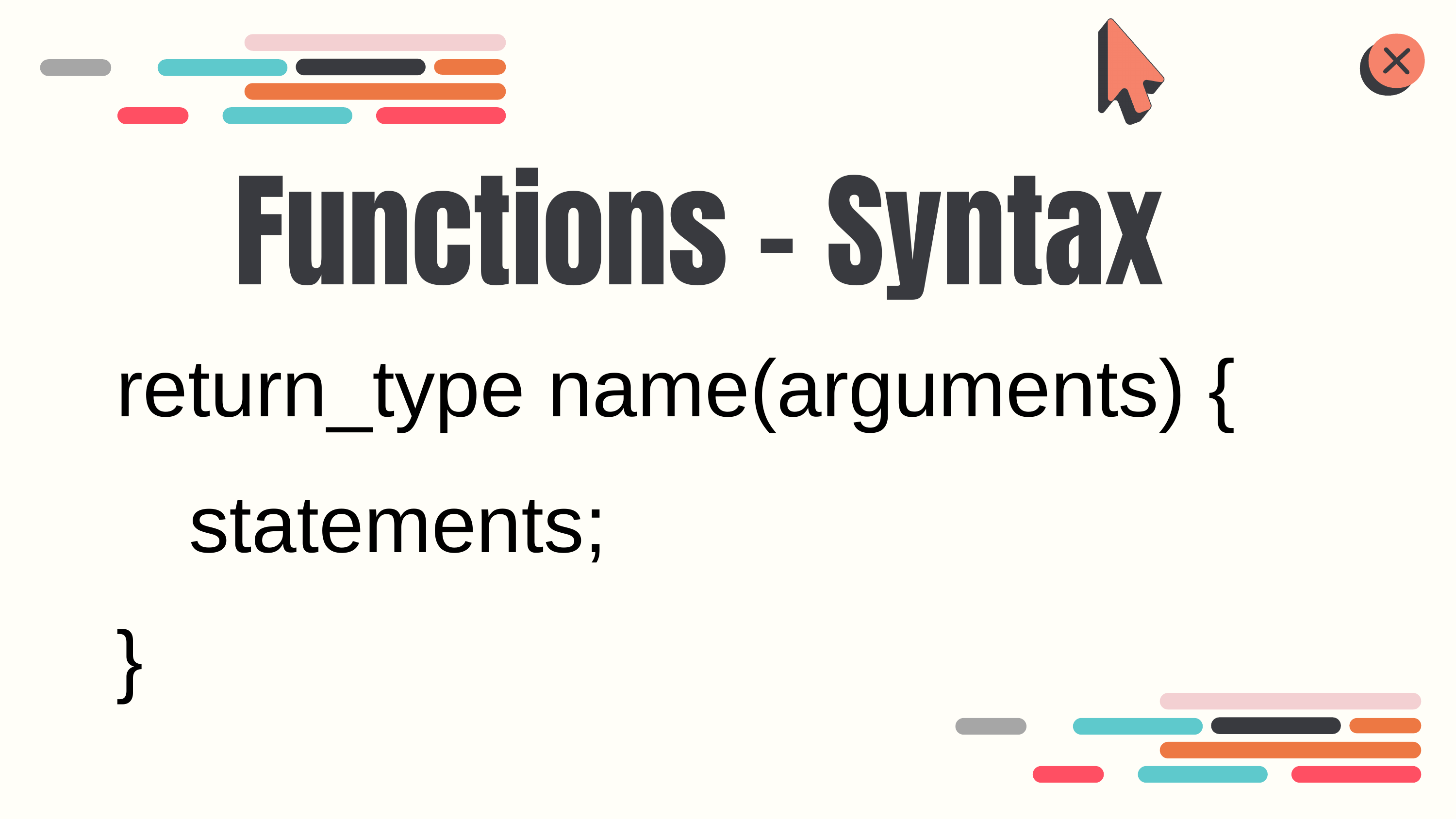

Functions - Syntax
return_type name(arguments) {
	statements;
}